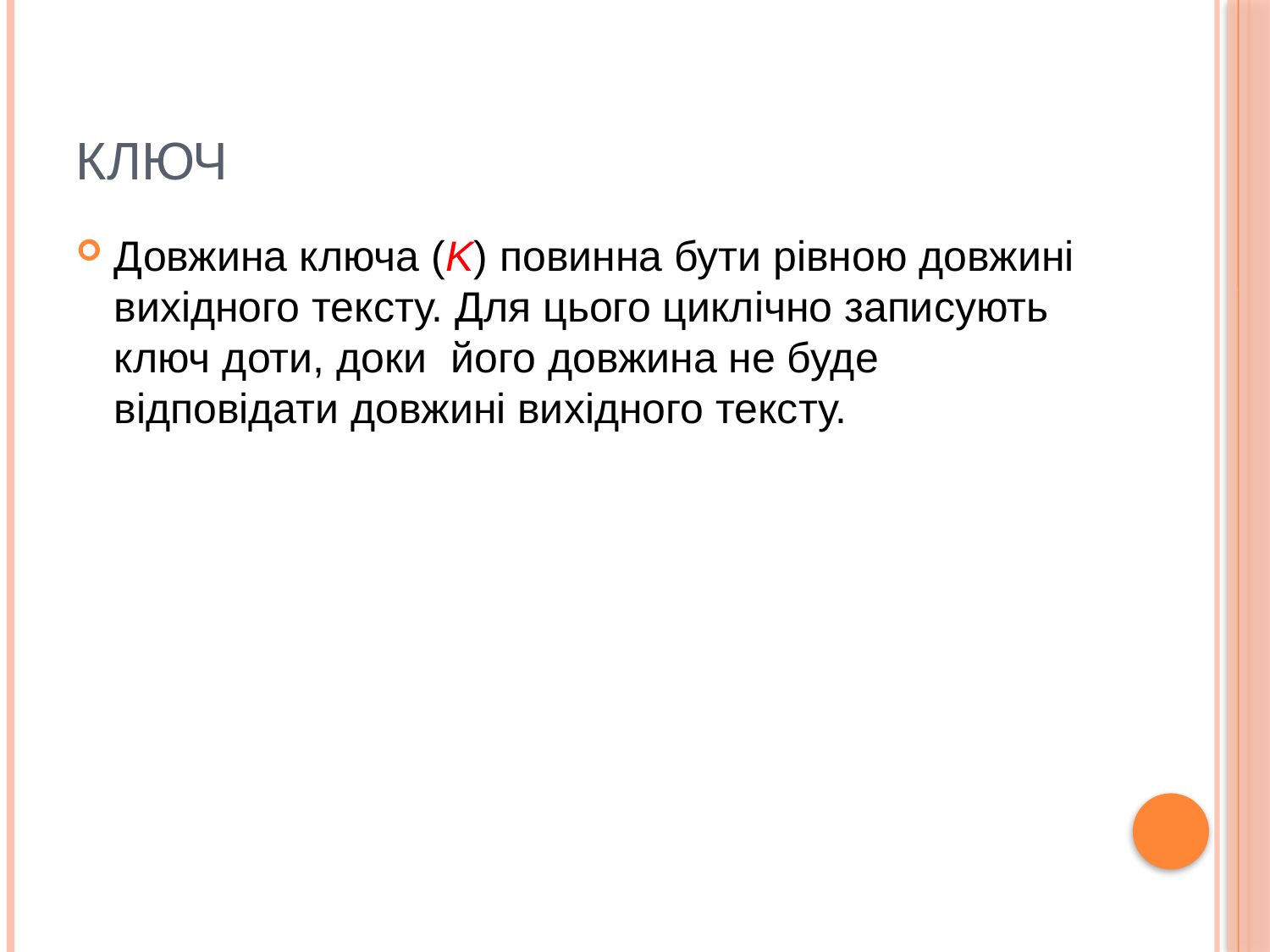

# Ключ
Довжина ключа (K) повинна бути рівною довжині вихідного тексту. Для цього циклічно записують ключ доти, доки  його довжина не буде відповідати довжині вихідного тексту.